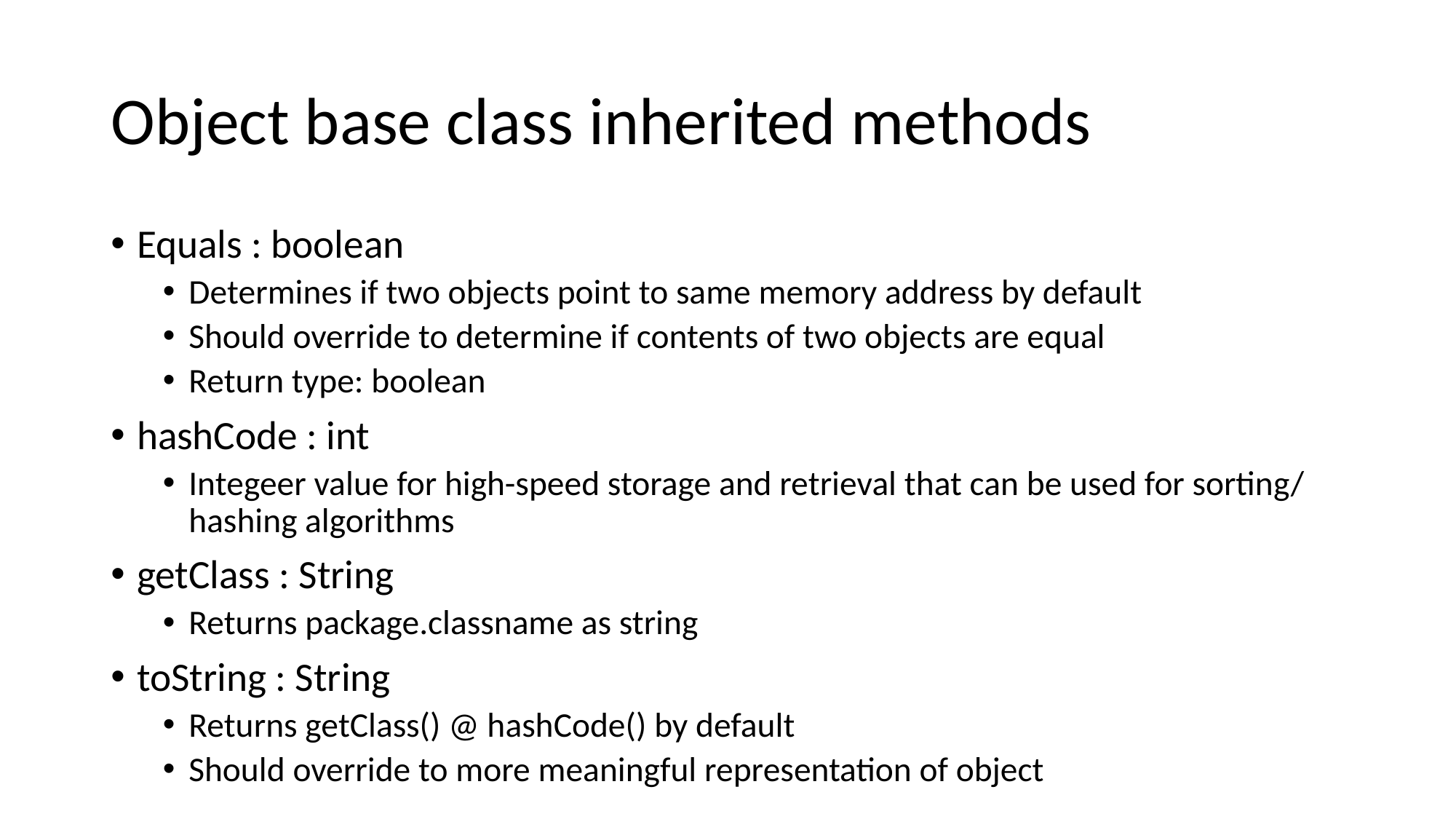

# Object base class inherited methods
Equals : boolean
Determines if two objects point to same memory address by default
Should override to determine if contents of two objects are equal
Return type: boolean
hashCode : int
Integeer value for high-speed storage and retrieval that can be used for sorting/ hashing algorithms
getClass : String
Returns package.classname as string
toString : String
Returns getClass() @ hashCode() by default
Should override to more meaningful representation of object